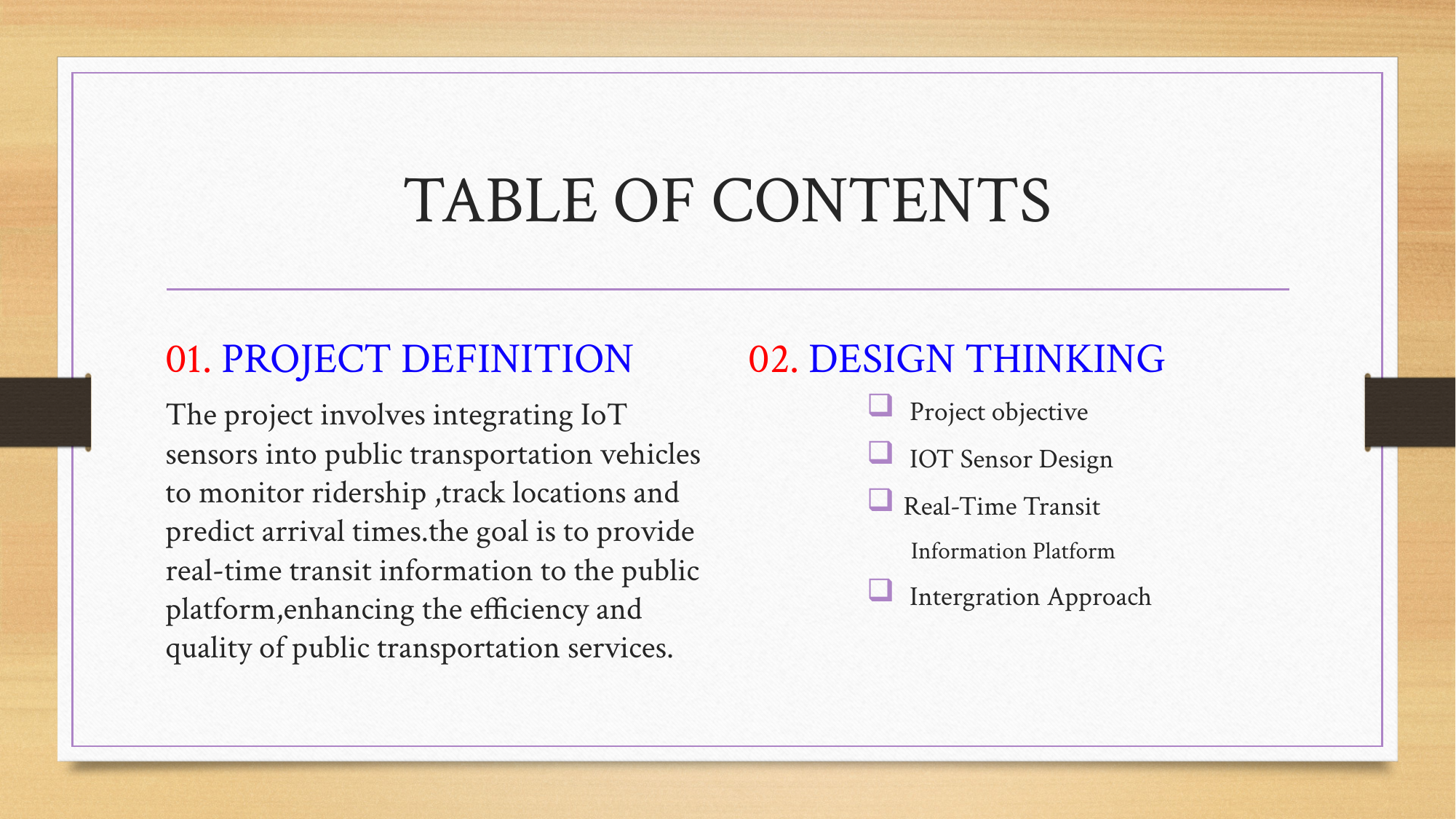

# TABLE OF CONTENTS
01. PROJECT DEFINITION
02. DESIGN THINKING
The project involves integrating IoT sensors into public transportation vehicles to monitor ridership ,track locations and predict arrival times.the goal is to provide real-time transit information to the public platform,enhancing the efficiency and quality of public transportation services.

 Project objective
 IOT Sensor Design
Real-Time Transit
Information Platform
 Intergration Approach